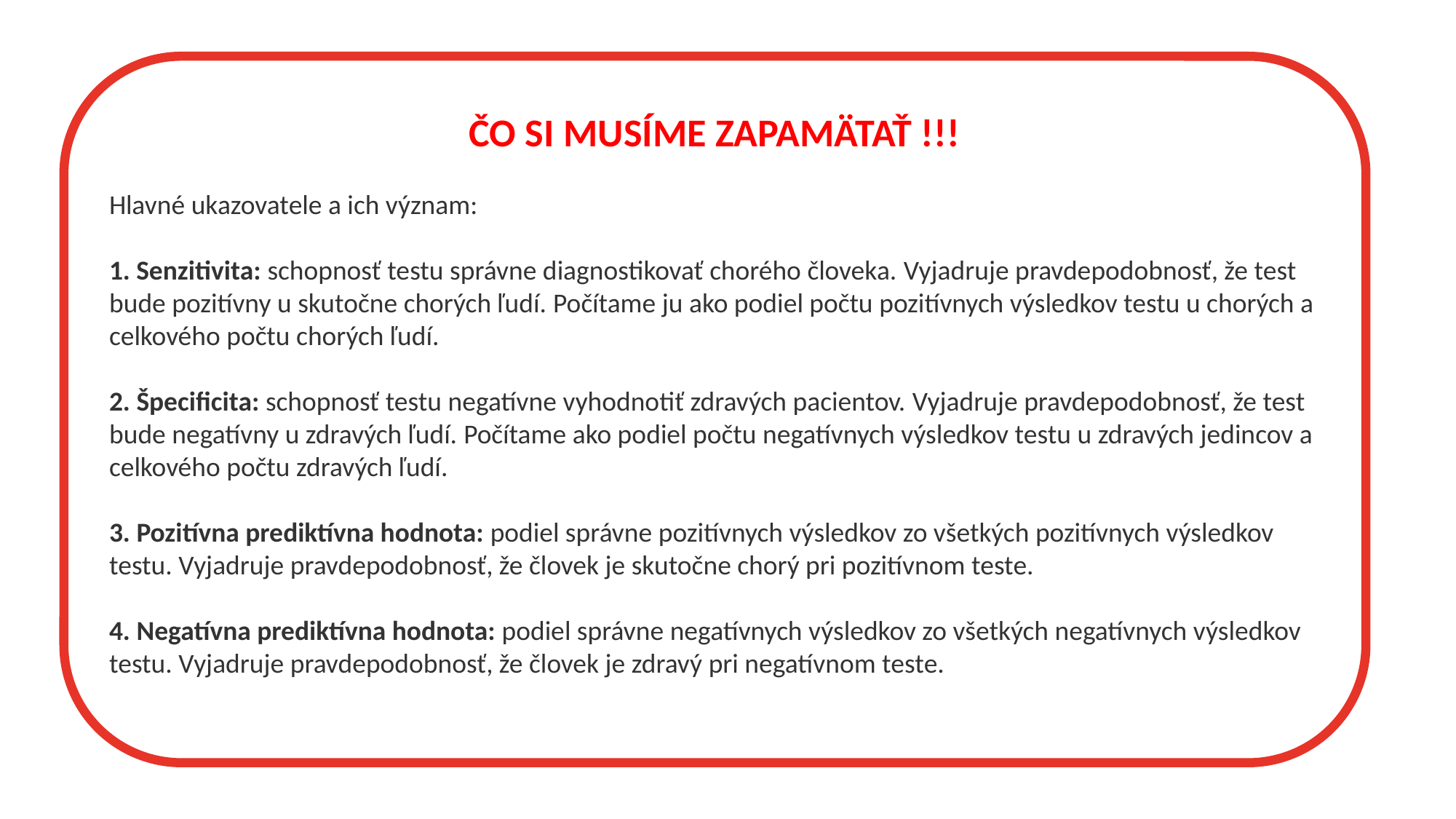

ČO SI MUSÍME ZAPAMÄTAŤ !!!

Hlavné ukazovatele a ich význam:

 Senzitivita: schopnosť testu správne diagnostikovať chorého človeka. Vyjadruje pravdepodobnosť, že test bude pozitívny u skutočne chorých ľudí. Počítame ju ako podiel počtu pozitívnych výsledkov testu u chorých a celkového počtu chorých ľudí.

2. Špecificita: schopnosť testu negatívne vyhodnotiť zdravých pacientov. Vyjadruje pravdepodobnosť, že test bude negatívny u zdravých ľudí. Počítame ako podiel počtu negatívnych výsledkov testu u zdravých jedincov a celkového počtu zdravých ľudí.

3. Pozitívna prediktívna hodnota: podiel správne pozitívnych výsledkov zo všetkých pozitívnych výsledkov testu. Vyjadruje pravdepodobnosť, že človek je skutočne chorý pri pozitívnom teste.

4. Negatívna prediktívna hodnota: podiel správne negatívnych výsledkov zo všetkých negatívnych výsledkov testu. Vyjadruje pravdepodobnosť, že človek je zdravý pri negatívnom teste.